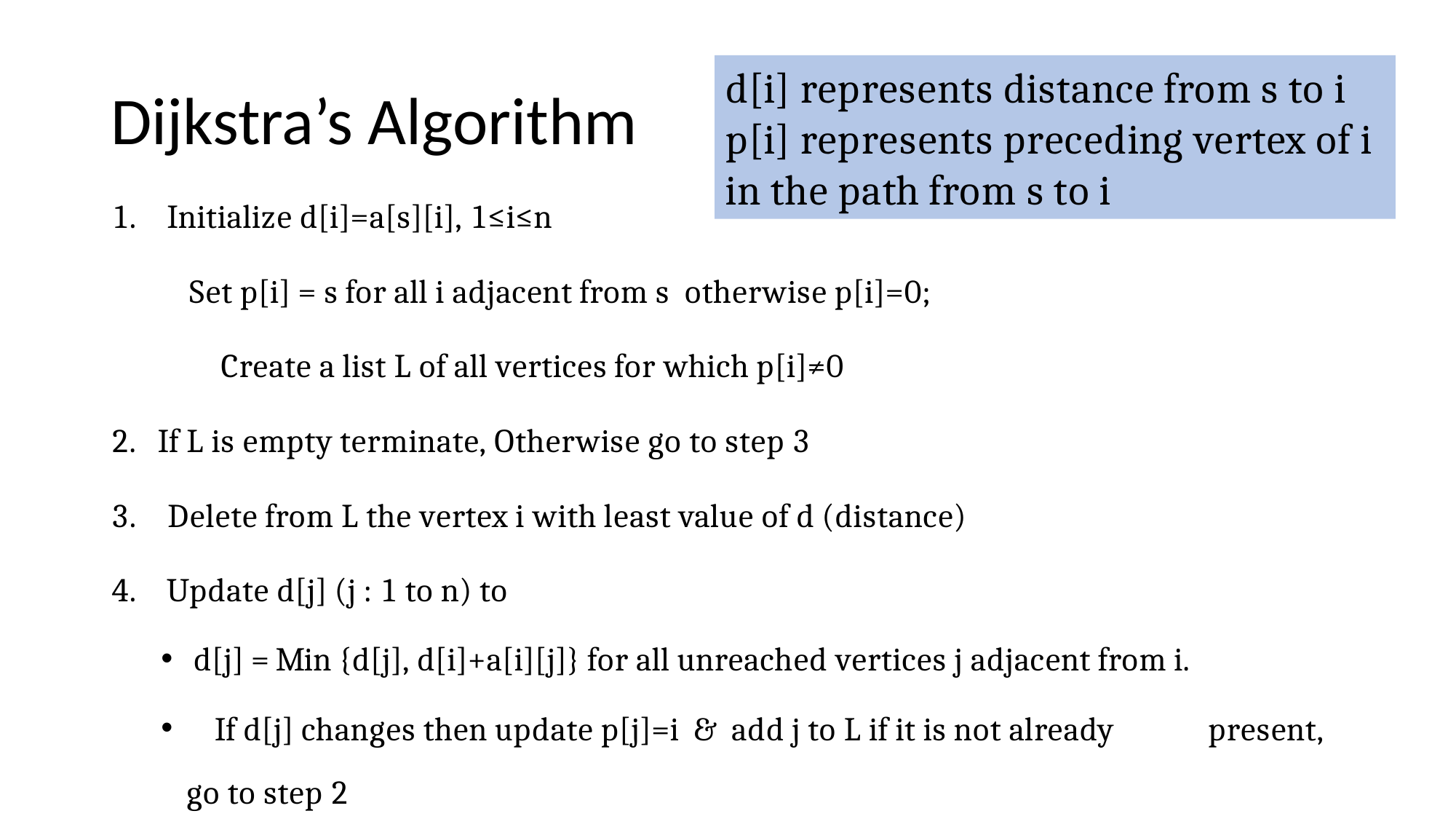

# Dijkstra’s Algorithm
d[i] represents distance from s to i
p[i] represents preceding vertex of i in the path from s to i
Initialize d[i]=a[s][i], 1≤i≤n
	Set p[i] = s for all i adjacent from s  otherwise p[i]=0;
               Create a list L of all vertices for which p[i]≠0
2.   If L is empty terminate, Otherwise go to step 3
Delete from L the vertex i with least value of d (distance)
Update d[j] (j : 1 to n) to
	 d[j] = Min {d[j], d[i]+a[i][j]} for all unreached vertices j adjacent from i.
    If d[j] changes then update p[j]=i  &  add j to L if it is not already 	  present,  go to step 2